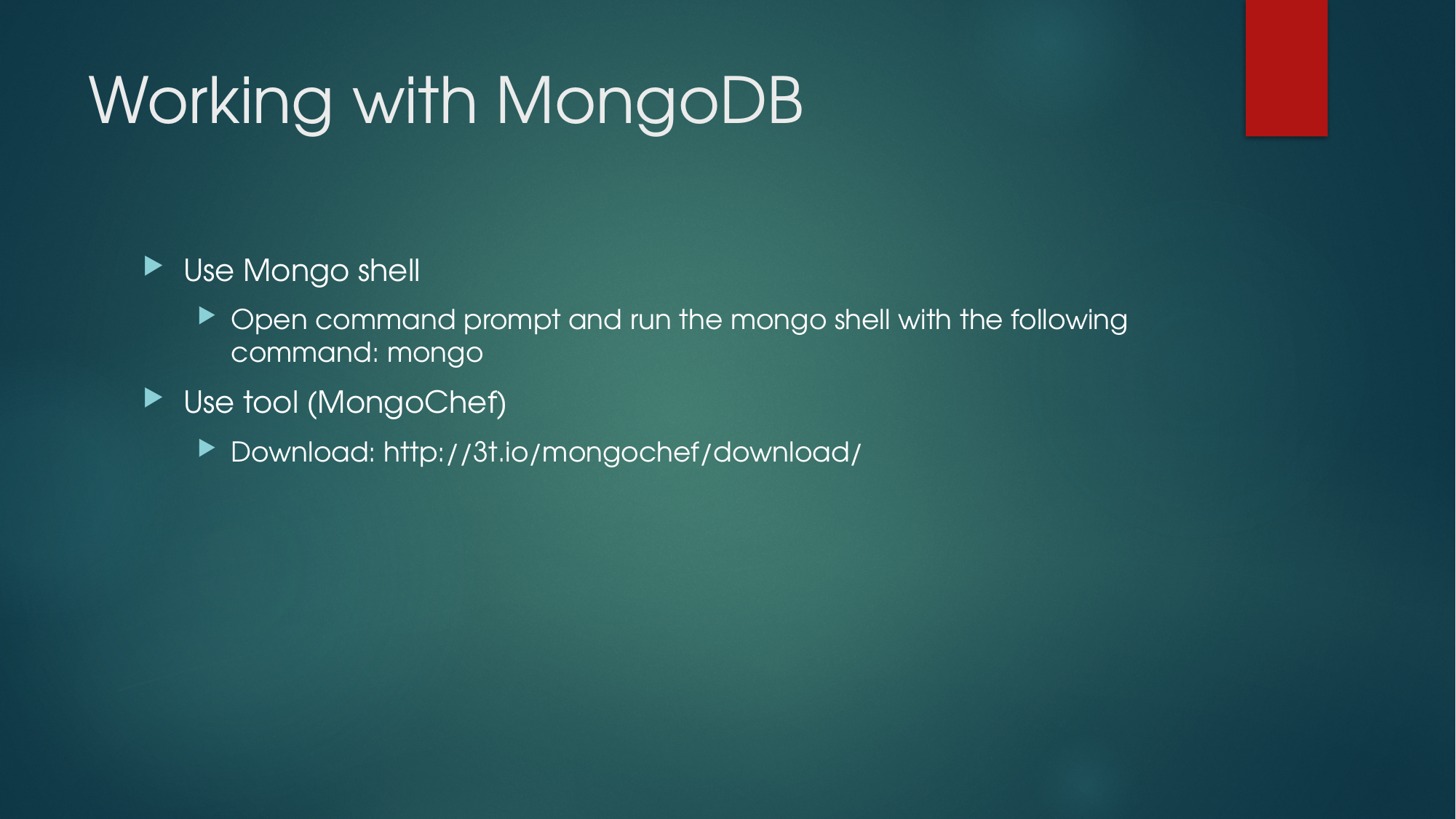

# Working with MongoDB
Use Mongo shell
Open command prompt and run the mongo shell with the following command: mongo
Use tool (MongoChef)
Download: http://3t.io/mongochef/download/